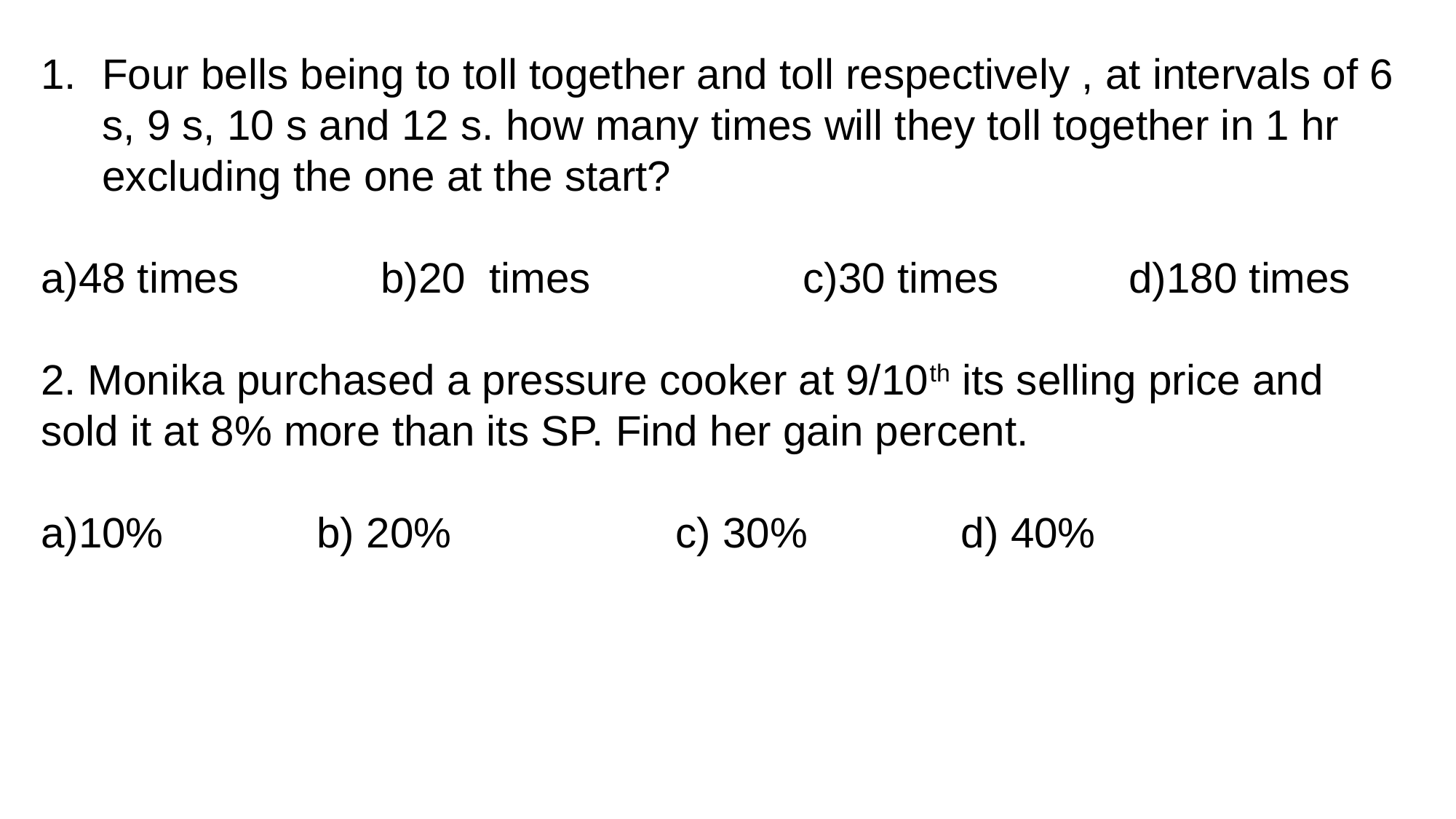

Four bells being to toll together and toll respectively , at intervals of 6 s, 9 s, 10 s and 12 s. how many times will they toll together in 1 hr excluding the one at the start?

a)48 times            b)20  times                  c)30 times           d)180 times

2. Monika purchased a pressure cooker at 9/10th its selling price and sold it at 8% more than its SP. Find her gain percent.

a)10%             b) 20%                   c) 30%             d) 40%